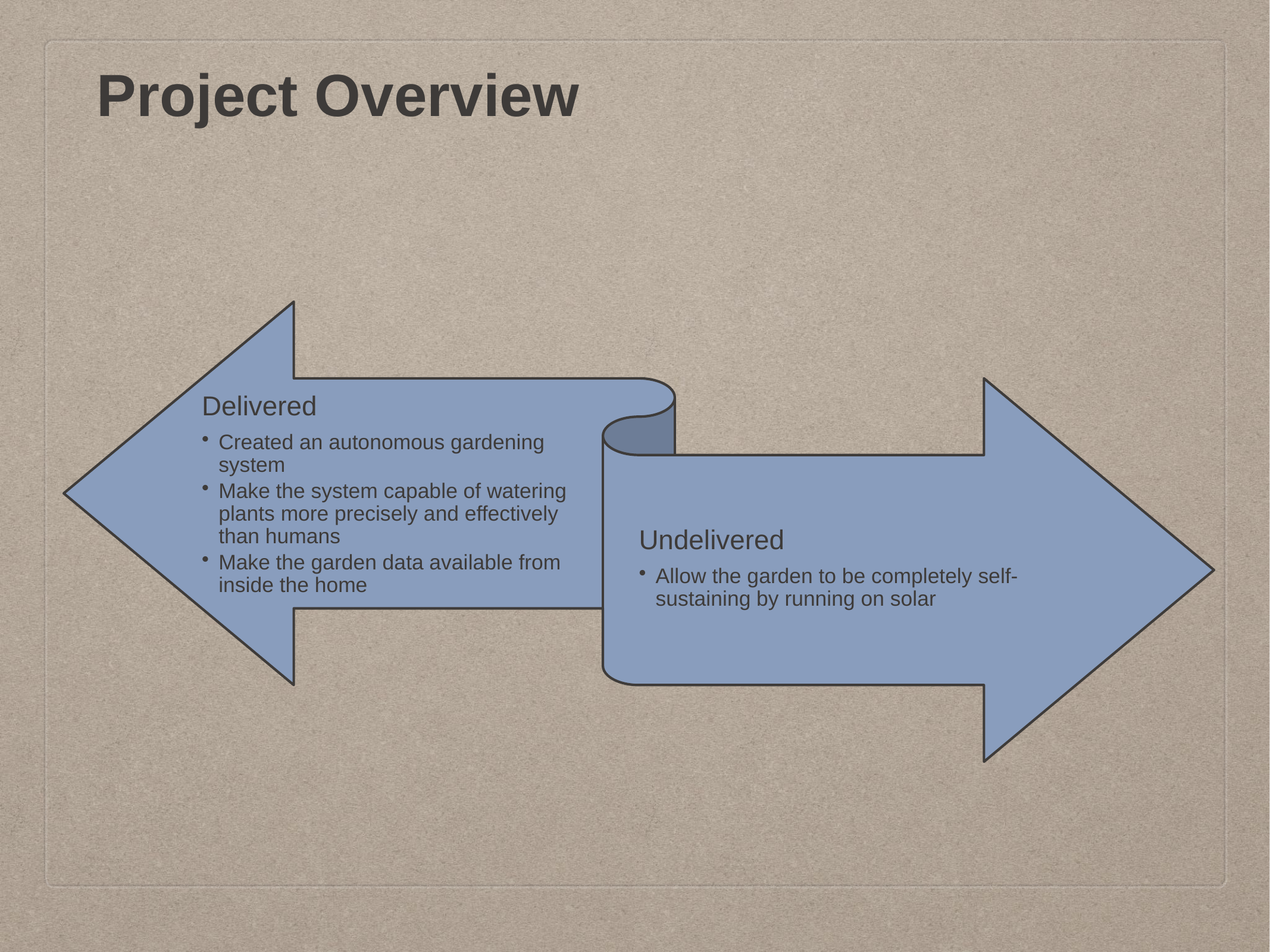

# Project Overview
Delivered
Created an autonomous gardening system
Make the system capable of watering plants more precisely and effectively than humans
Make the garden data available from inside the home
Undelivered
Allow the garden to be completely self-sustaining by running on solar